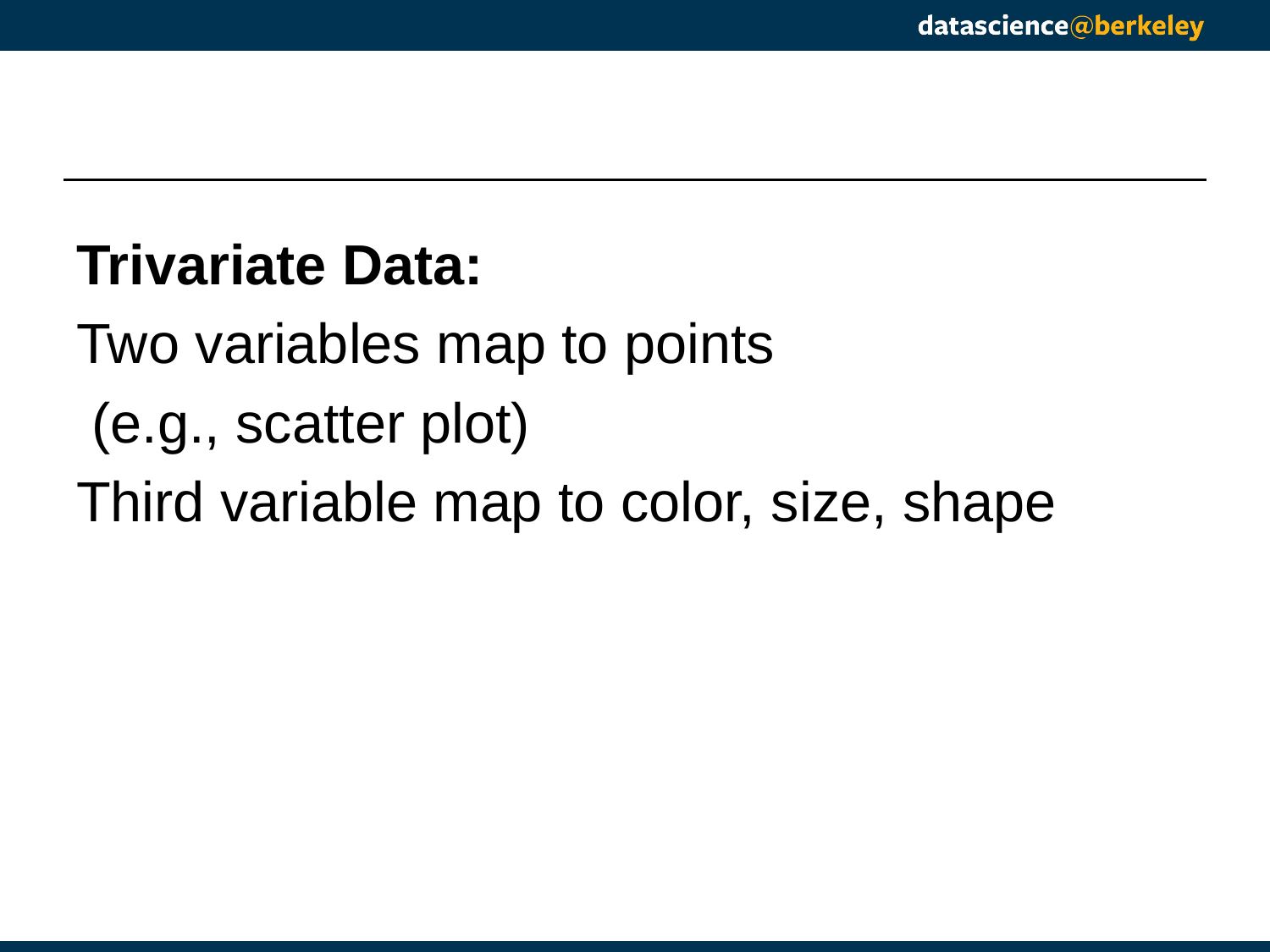

#
Trivariate Data:
Two variables map to points
 (e.g., scatter plot)
Third variable map to color, size, shape